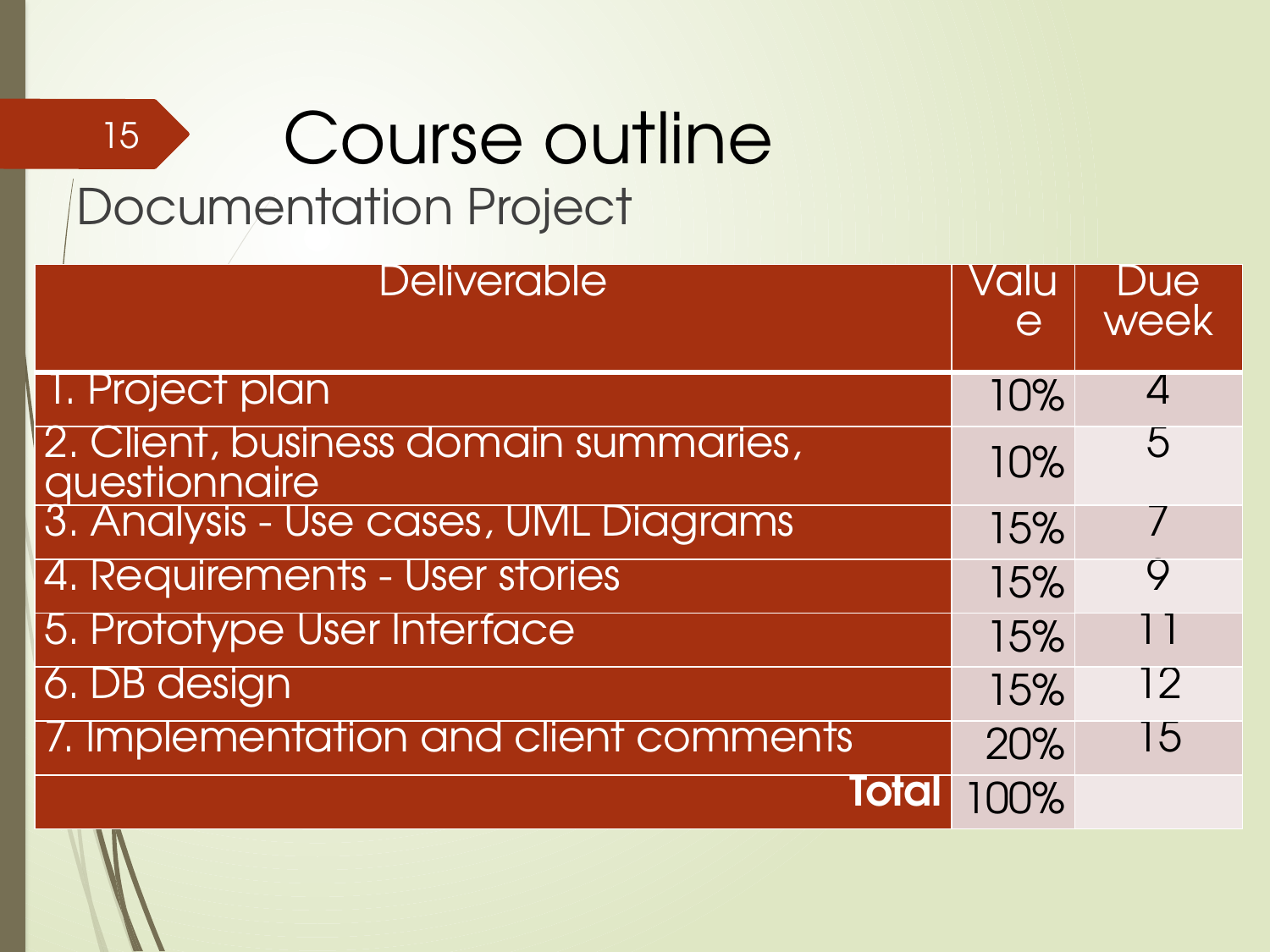

# Course outline
15
Documentation Project

| Deliverable | Value | Due week |
| --- | --- | --- |
| 1. Project plan | 10% | 4 |
| 2. Client, business domain summaries, questionnaire | 10% | 5 |
| 3. Analysis - Use cases, UML Diagrams | 15% | 7 |
| 4. Requirements - User stories | 15% | 9 |
| 5. Prototype User Interface | 15% | 11 |
| 6. DB design | 15% | 12 |
| 7. Implementation and client comments | 20% | 15 |
| Total | 100% |  |